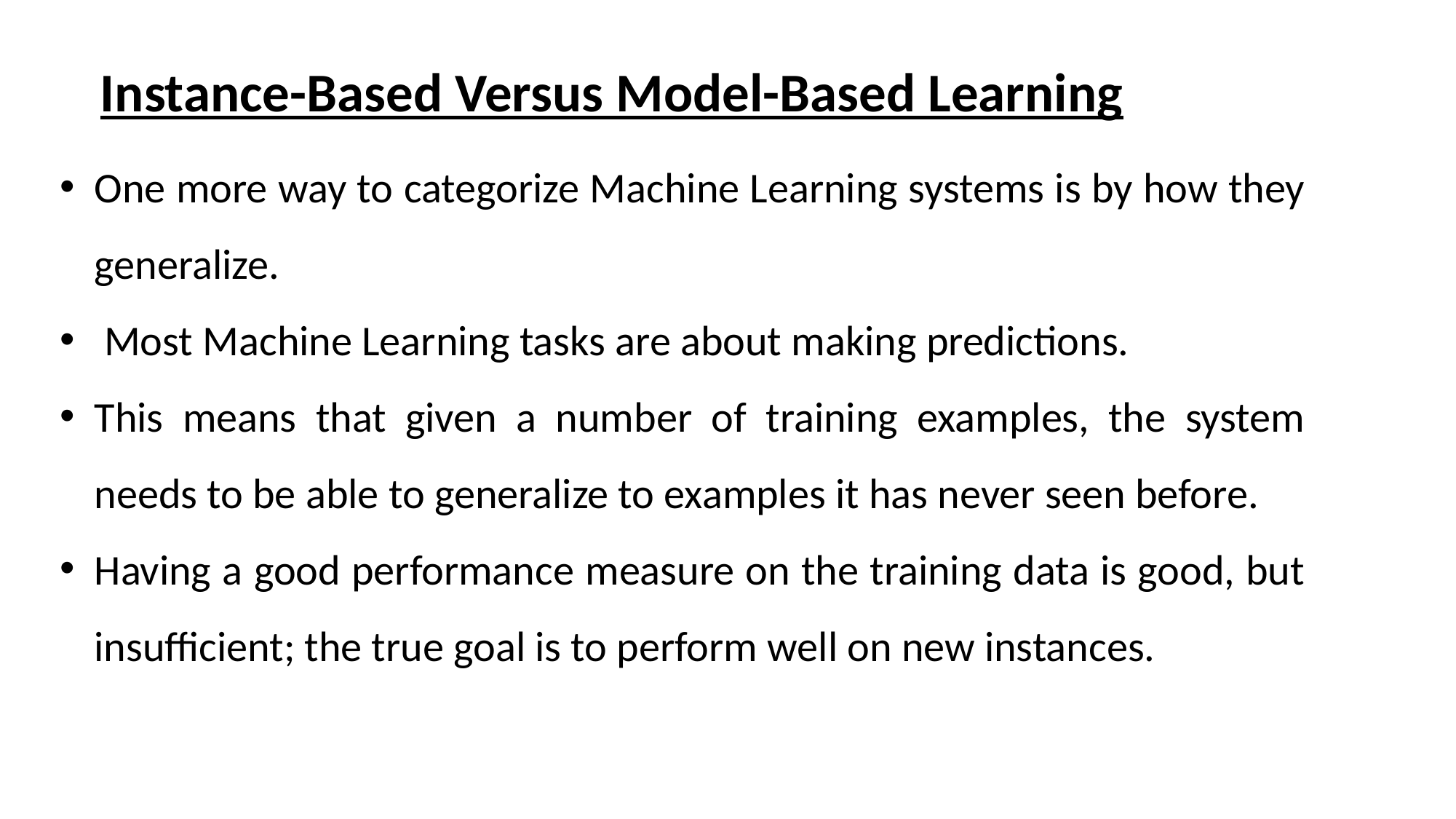

Instance-Based Versus Model-Based Learning
One more way to categorize Machine Learning systems is by how they generalize.
 Most Machine Learning tasks are about making predictions.
This means that given a number of training examples, the system needs to be able to generalize to examples it has never seen before.
Having a good performance measure on the training data is good, but insufficient; the true goal is to perform well on new instances.